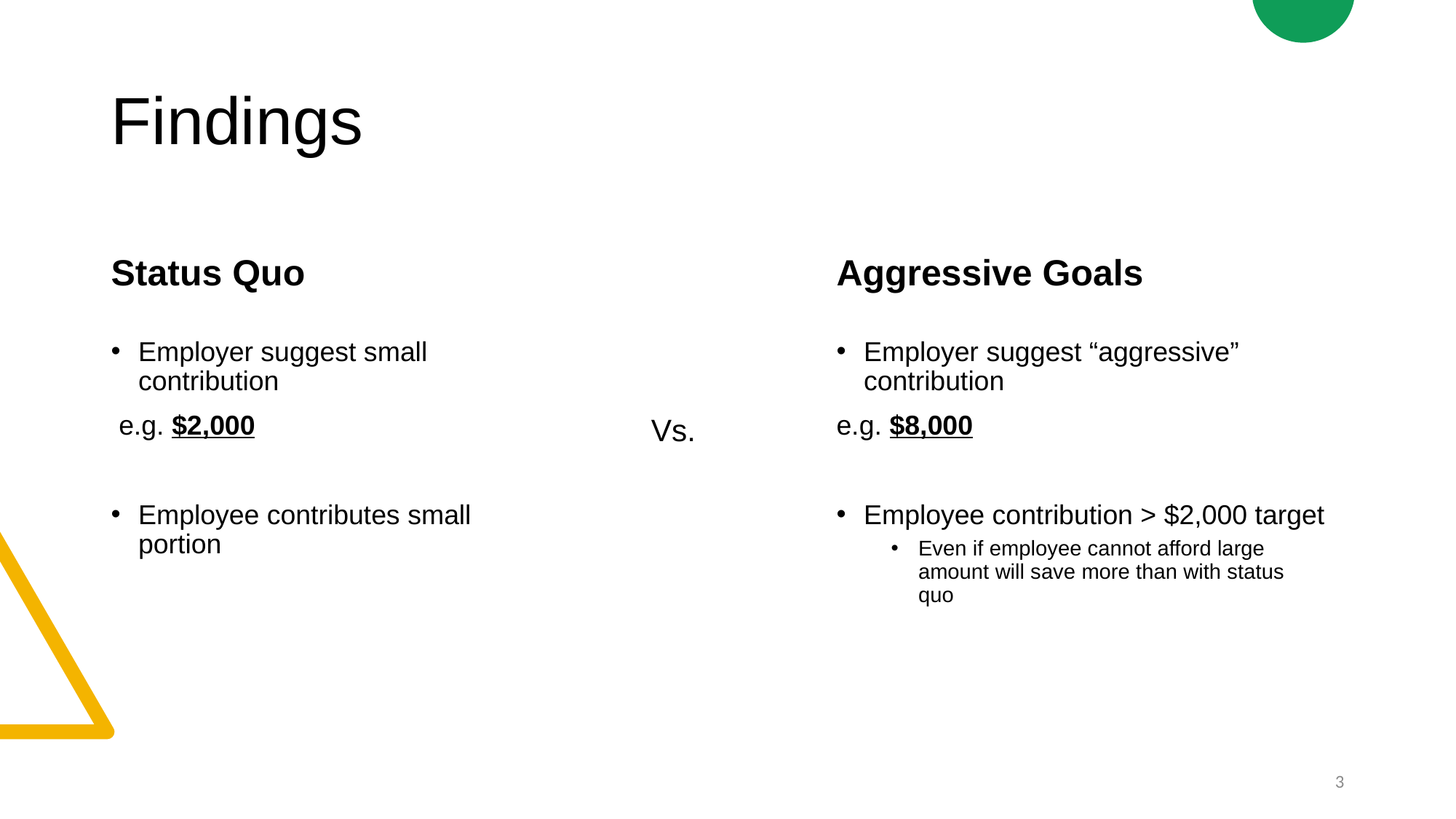

# Findings
Status Quo
Aggressive Goals
Employer suggest small contribution
 e.g. $2,000

Employee contributes small portion
Employer suggest “aggressive” contribution
e.g. $8,000

Employee contribution > $2,000 target
Even if employee cannot afford large amount will save more than with status quo
Vs.
3